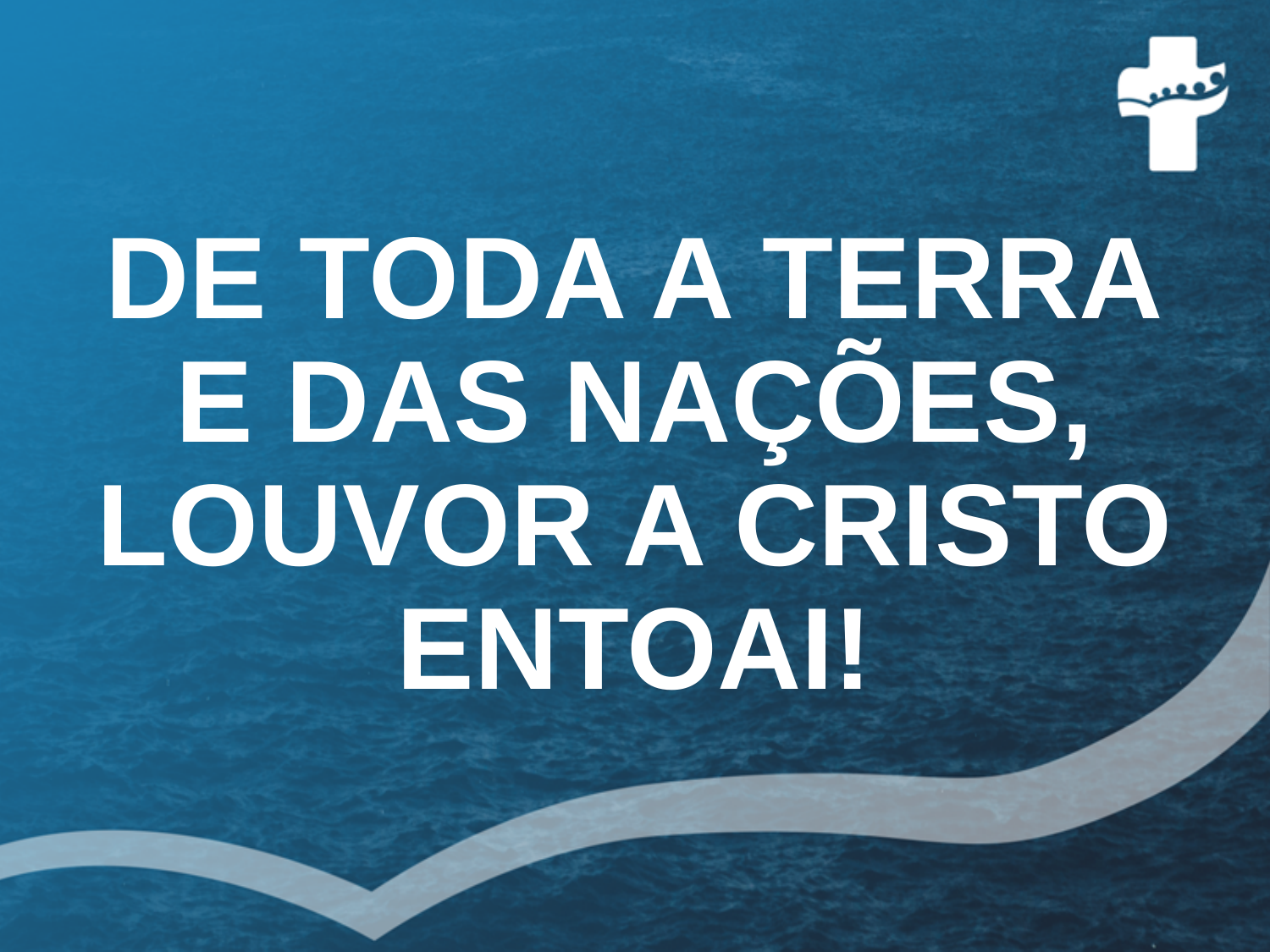

# DE TODA A TERRA E DAS NAÇÕES, LOUVOR A CRISTO ENTOAI!